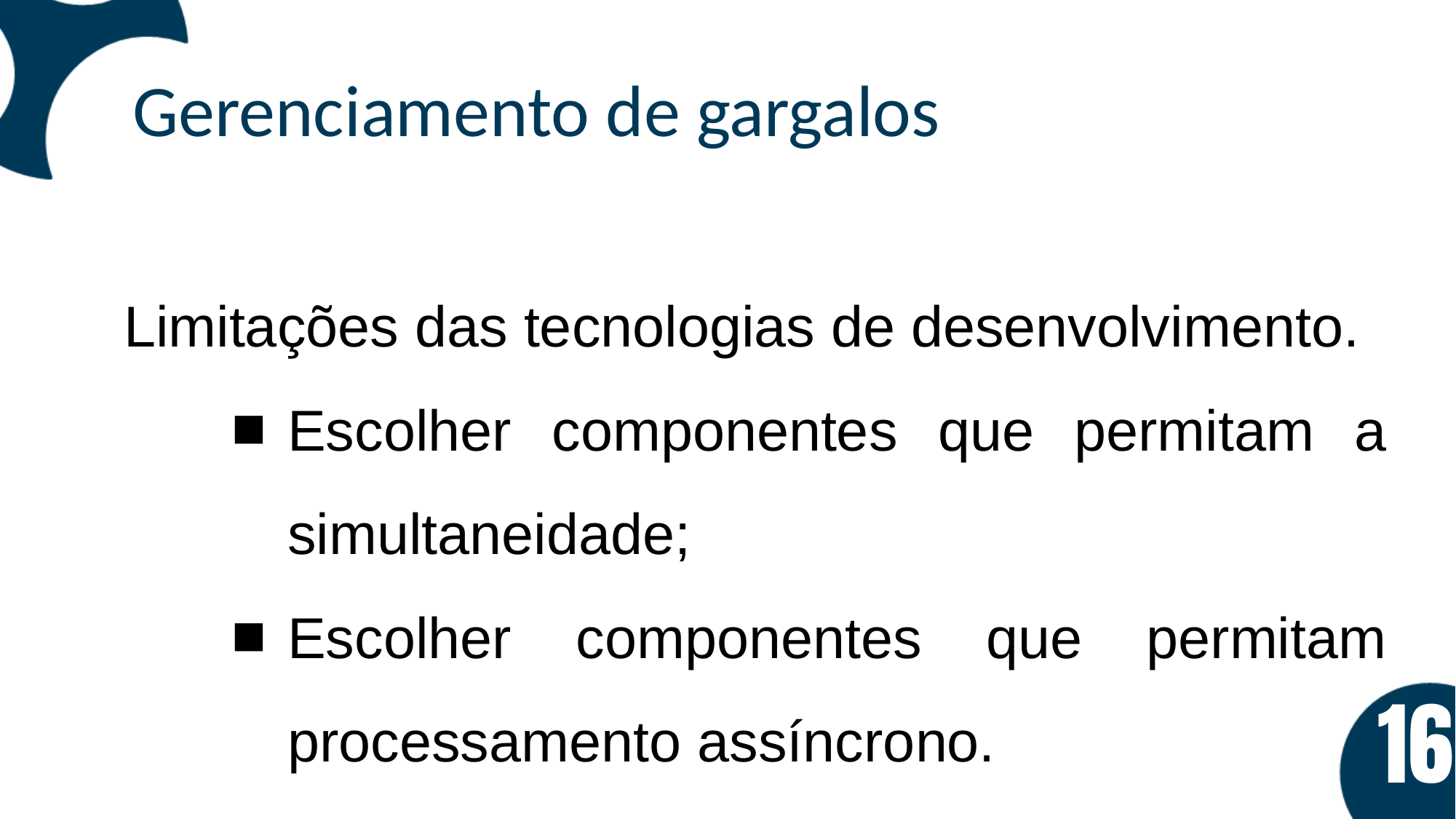

Gerenciamento de gargalos
Limitações das tecnologias de desenvolvimento.
Escolher componentes que permitam a simultaneidade;
Escolher componentes que permitam processamento assíncrono.
16